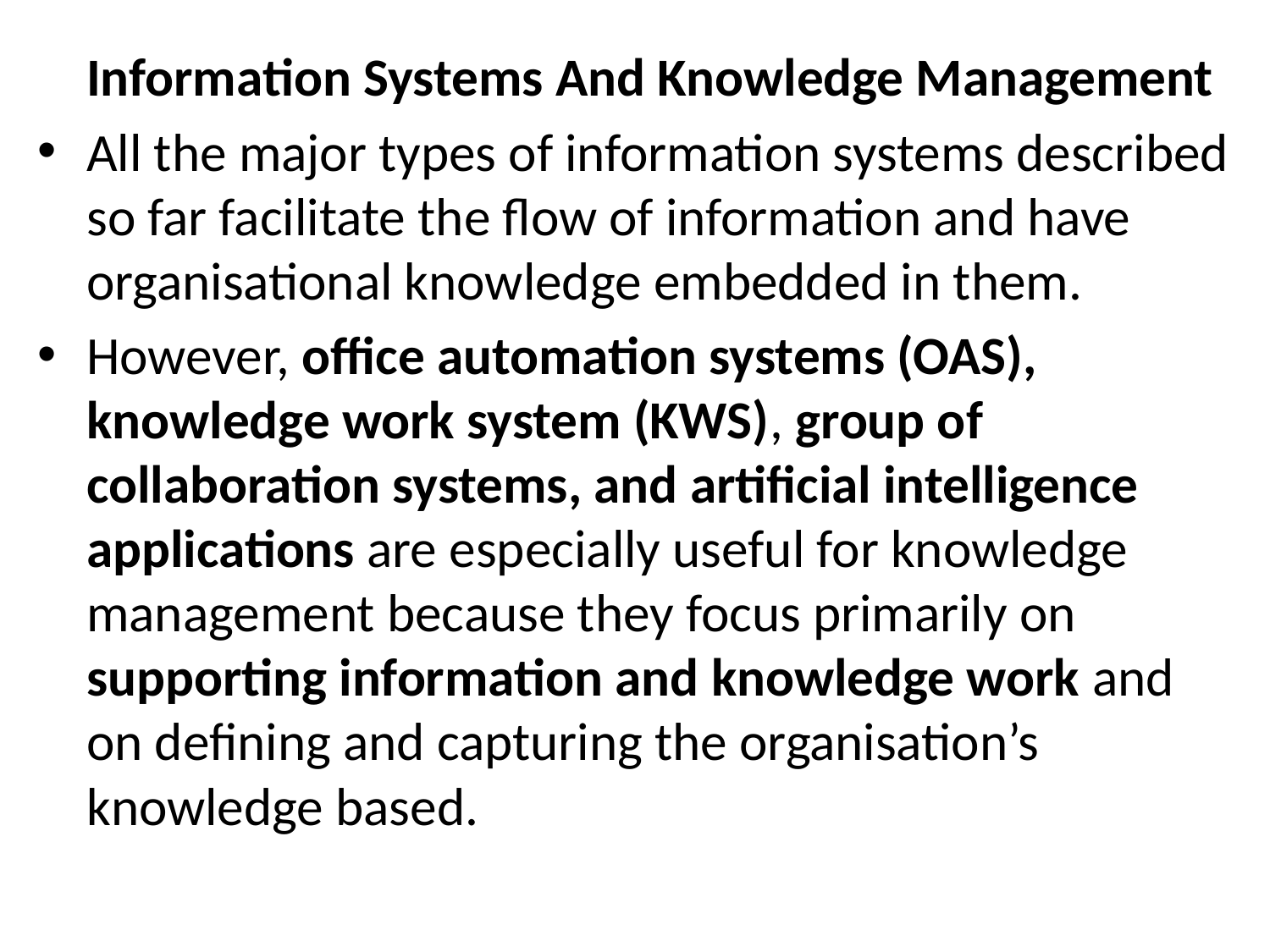

Information Systems And Knowledge Management
All the major types of information systems described so far facilitate the flow of information and have organisational knowledge embedded in them.
However, office automation systems (OAS), knowledge work system (KWS), group of collaboration systems, and artificial intelligence applications are especially useful for knowledge management because they focus primarily on supporting information and knowledge work and on defining and capturing the organisation’s knowledge based.